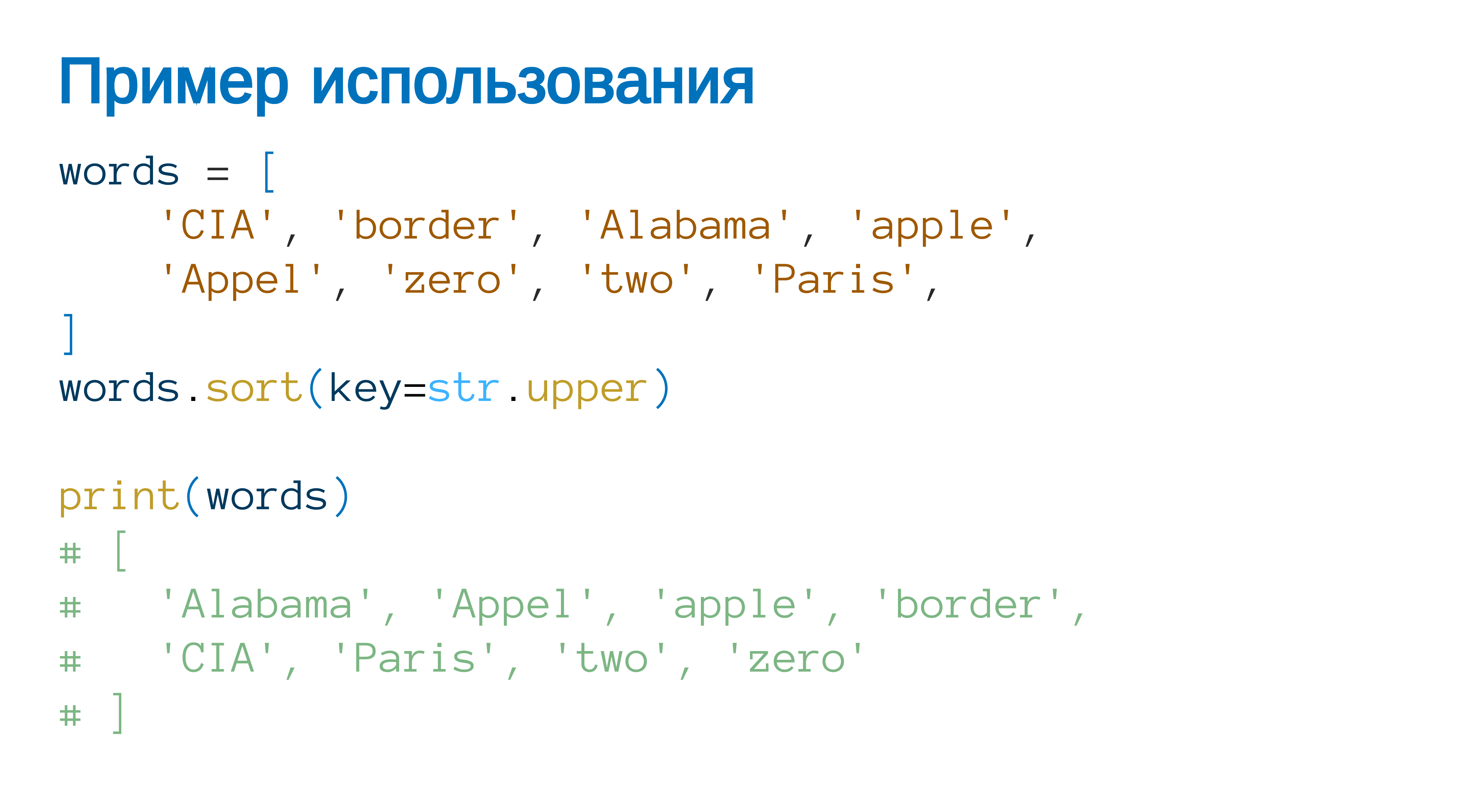

# Пример использования
words = [
    'CIA', 'border', 'Alabama', 'apple',
    'Appel', 'zero', 'two', 'Paris',
]
words.sort(key=str.upper)

print(words)
# [
#   'Alabama', 'Appel', 'apple', 'border',
#   'CIA', 'Paris', 'two', 'zero'
# ]
19